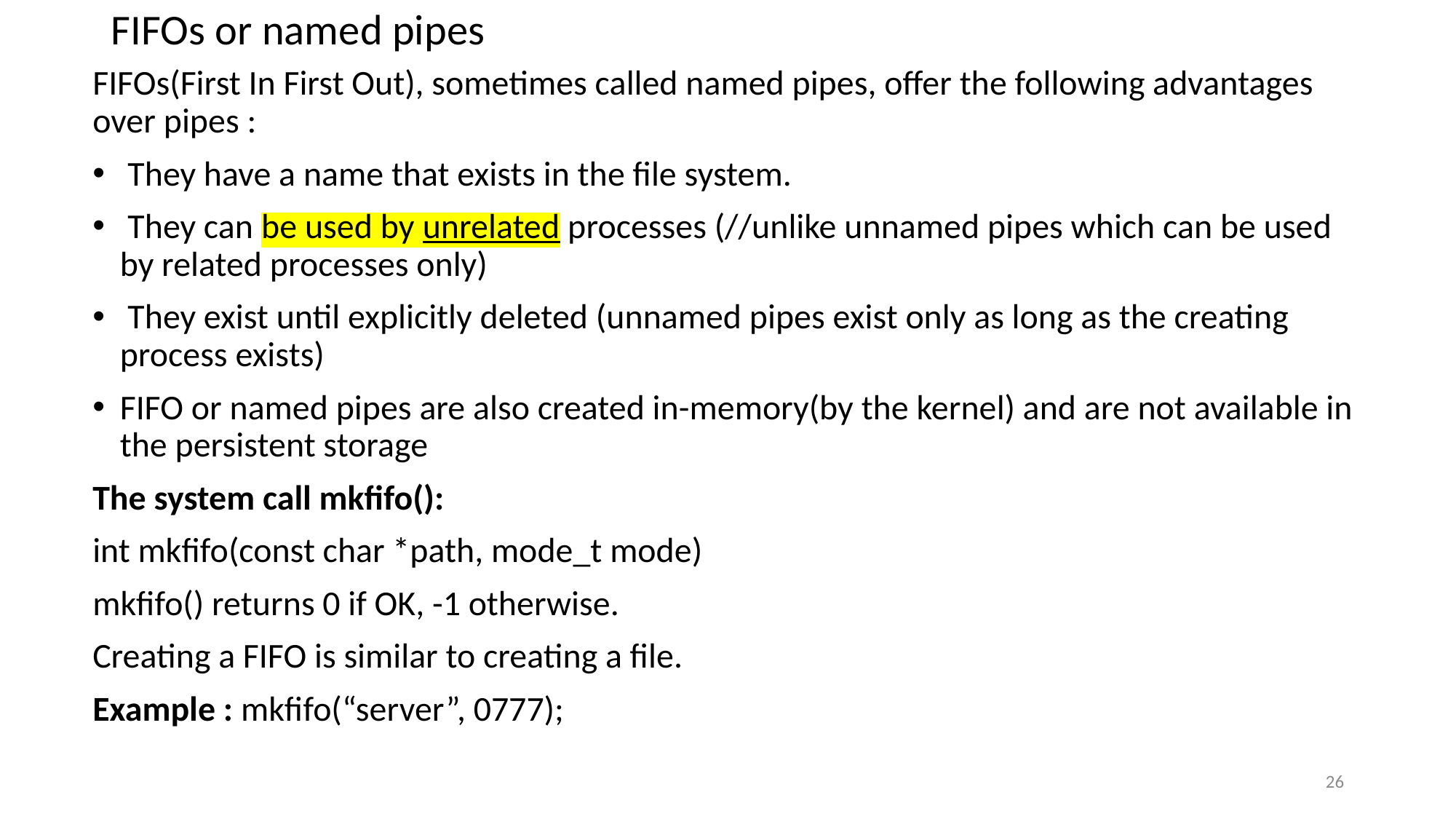

# FIFOs or named pipes
FIFOs(First In First Out), sometimes called named pipes, offer the following advantages over pipes :
 They have a name that exists in the file system.
 They can be used by unrelated processes (//unlike unnamed pipes which can be used by related processes only)
 They exist until explicitly deleted (unnamed pipes exist only as long as the creating process exists)
FIFO or named pipes are also created in-memory(by the kernel) and are not available in the persistent storage
The system call mkfifo():
int mkfifo(const char *path, mode_t mode)
mkfifo() returns 0 if OK, -1 otherwise.
Creating a FIFO is similar to creating a file.
Example : mkfifo(“server”, 0777);

26